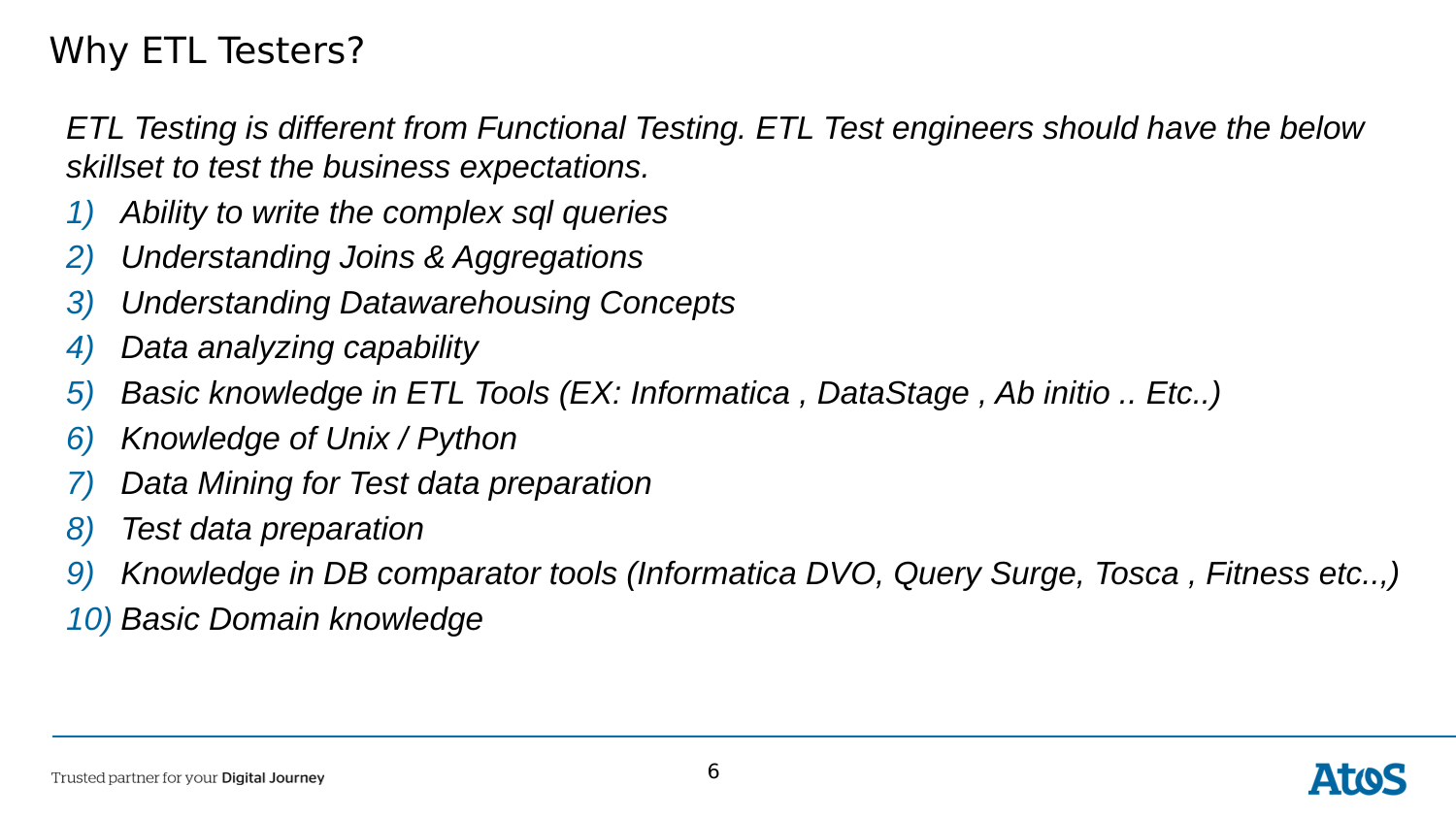

# Why ETL Testers?
ETL Testing is different from Functional Testing. ETL Test engineers should have the below skillset to test the business expectations.
Ability to write the complex sql queries
Understanding Joins & Aggregations
Understanding Datawarehousing Concepts
Data analyzing capability
Basic knowledge in ETL Tools (EX: Informatica , DataStage , Ab initio .. Etc..)
Knowledge of Unix / Python
Data Mining for Test data preparation
Test data preparation
Knowledge in DB comparator tools (Informatica DVO, Query Surge, Tosca , Fitness etc..,)
Basic Domain knowledge
DB, Cassandra, Couch DB, Azure DB, Green DB) used to store the data which created by  Front End applications. “

6